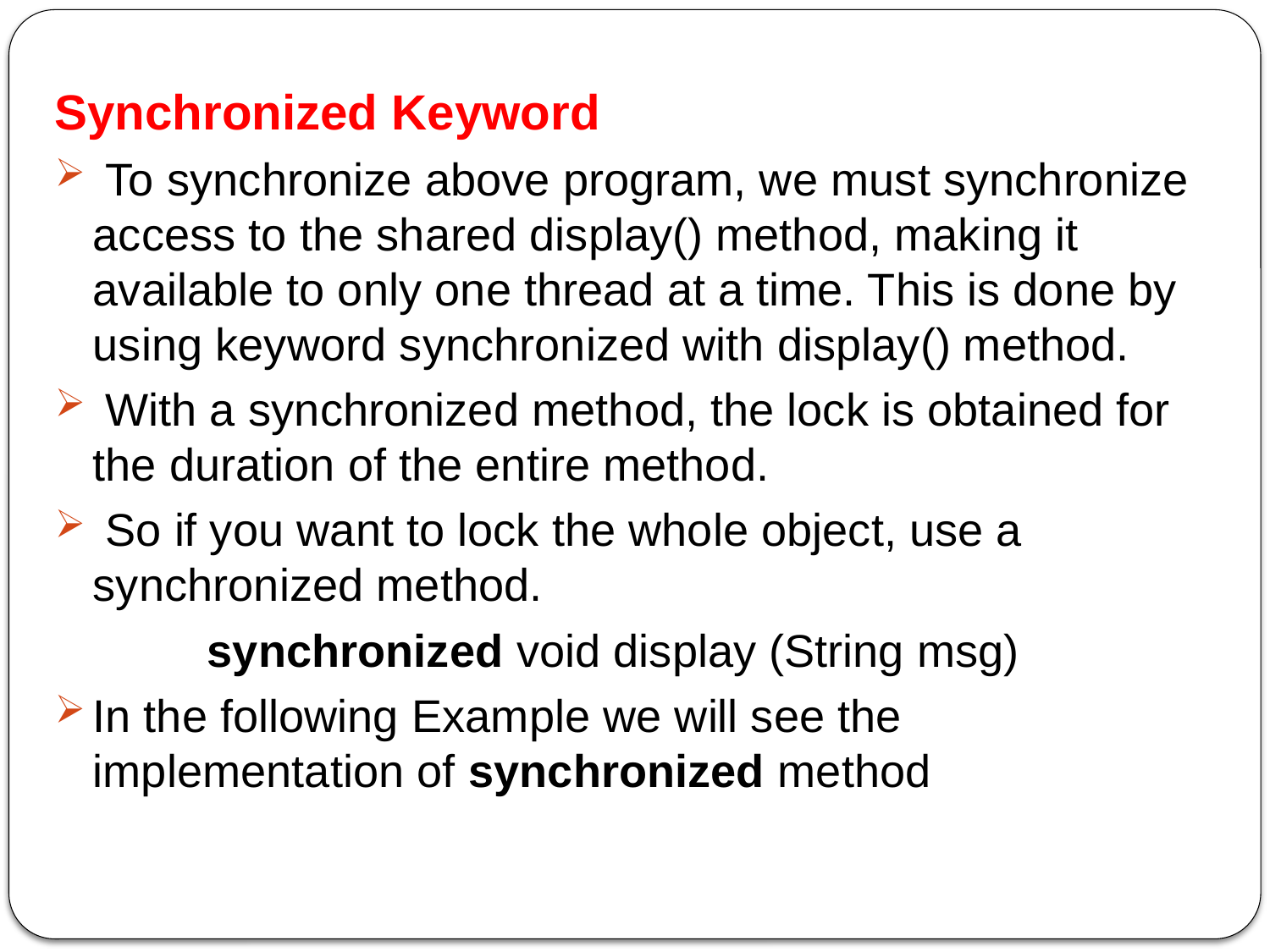

Synchronized Keyword
 To synchronize above program, we must synchronize access to the shared display() method, making it available to only one thread at a time. This is done by using keyword synchronized with display() method.
 With a synchronized method, the lock is obtained for the duration of the entire method.
 So if you want to lock the whole object, use a synchronized method.
            synchronized void display (String msg)
In the following Example we will see the  implementation of synchronized method